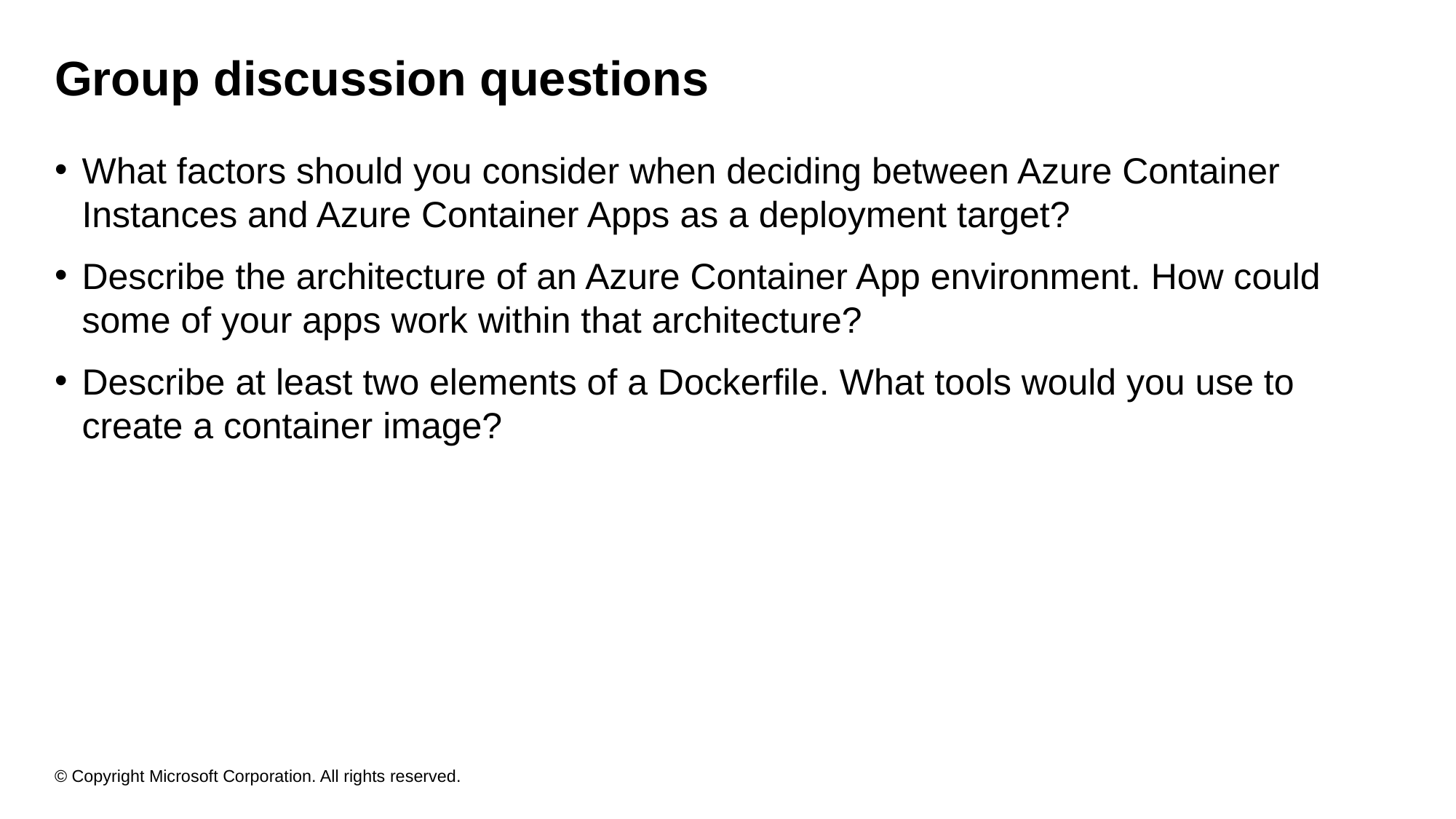

# Group discussion questions
What factors should you consider when deciding between Azure Container Instances and Azure Container Apps as a deployment target?
Describe the architecture of an Azure Container App environment. How could some of your apps work within that architecture?
Describe at least two elements of a Dockerfile. What tools would you use to create a container image?